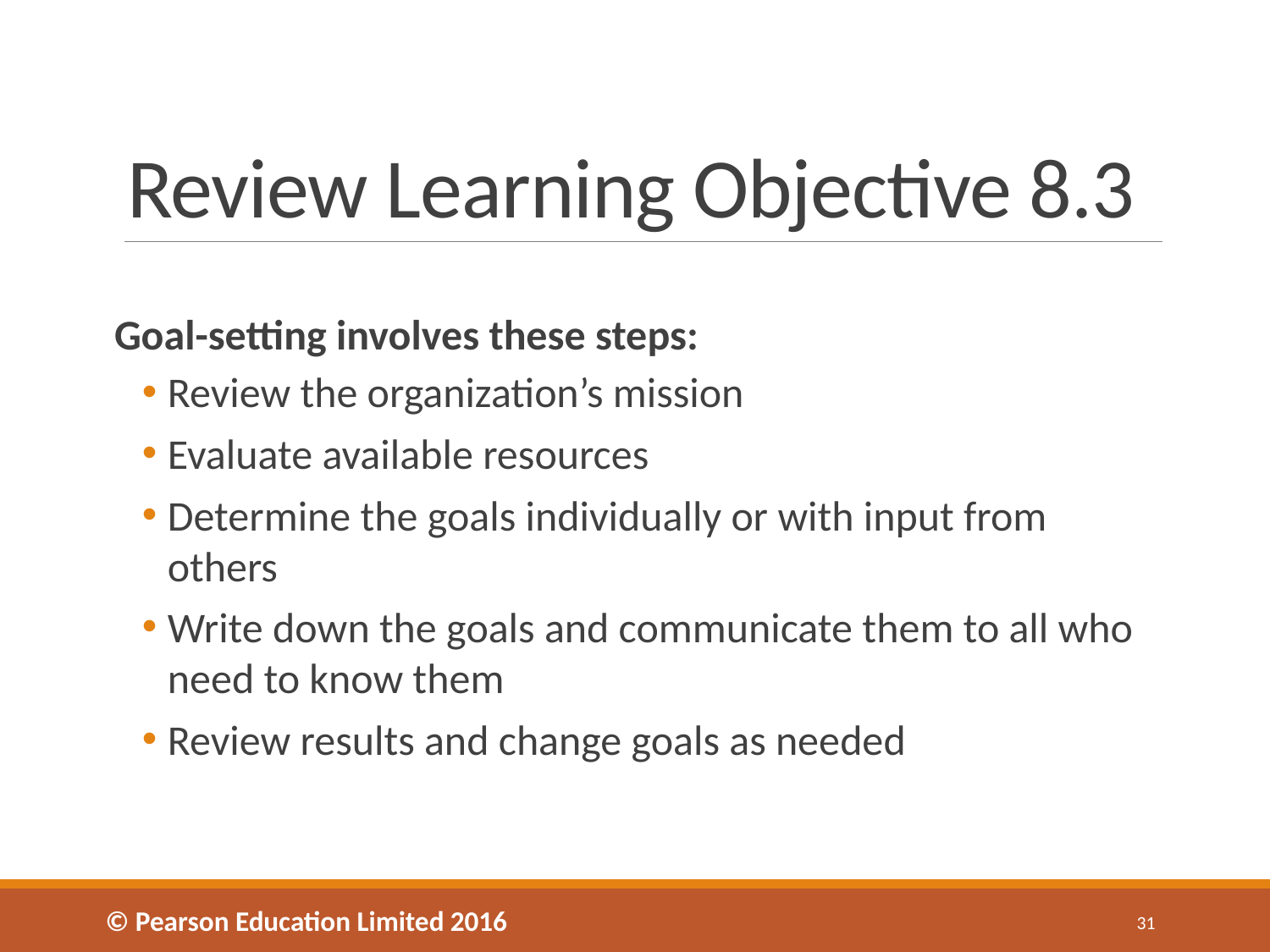

# Review Learning Objective 8.3
Goal-setting involves these steps:
Review the organization’s mission
Evaluate available resources
Determine the goals individually or with input from others
Write down the goals and communicate them to all who need to know them
Review results and change goals as needed
© Pearson Education Limited 2016
31